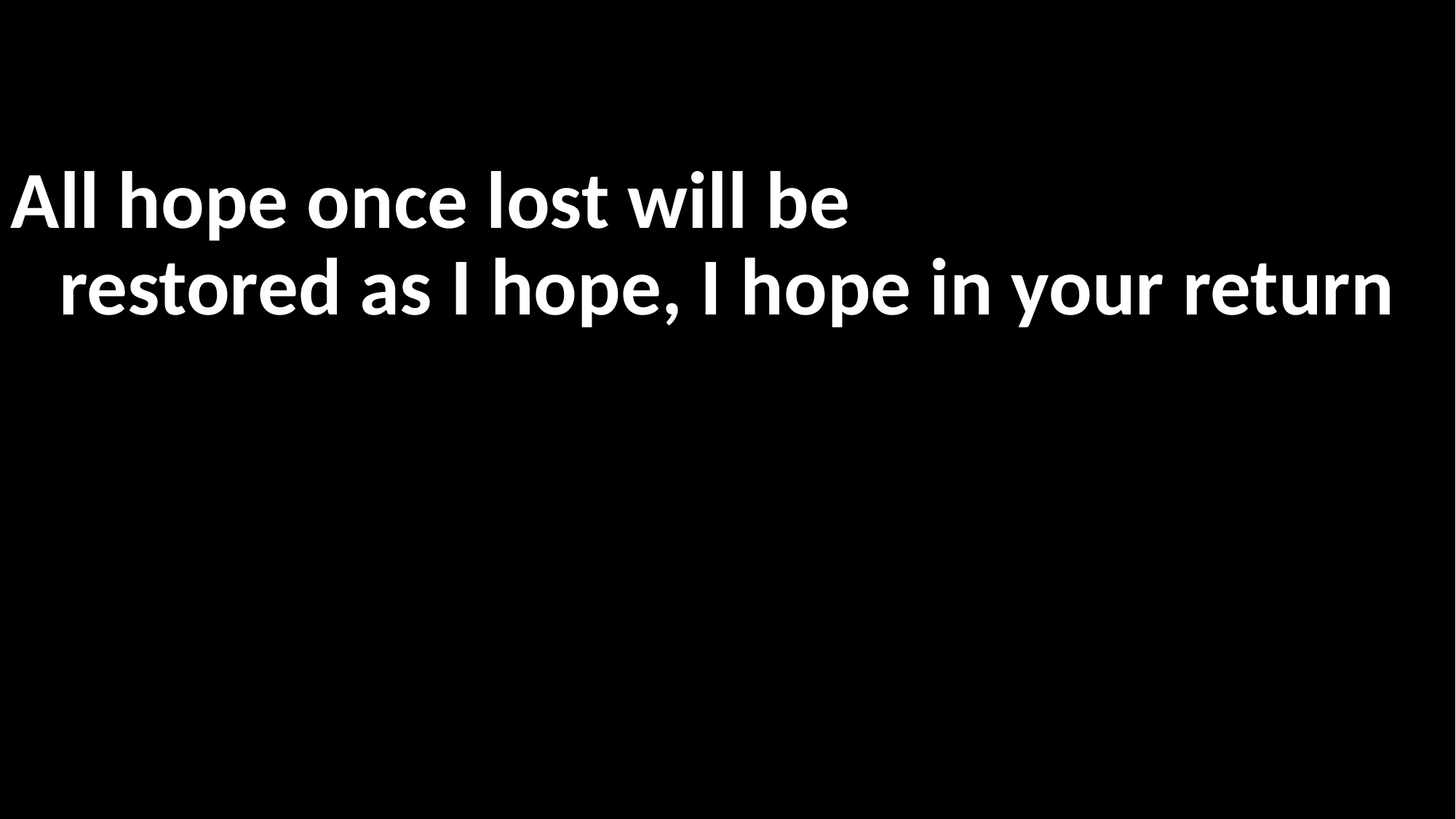

#
All hope once lost will be
restored as I hope, I hope in your return